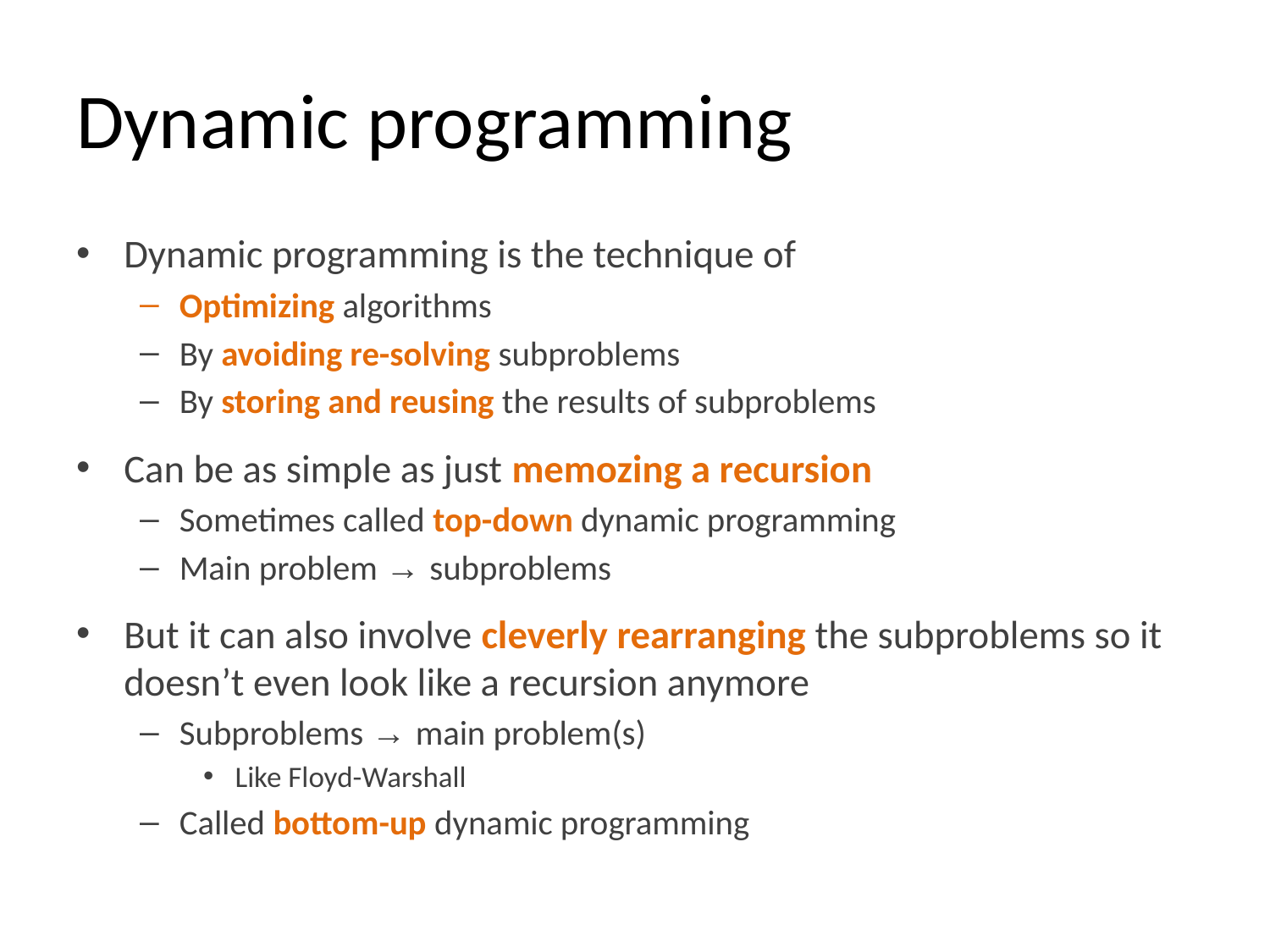

# Dynamic programming
Dynamic programming is the technique of
Optimizing algorithms
By avoiding re-solving subproblems
By storing and reusing the results of subproblems
Can be as simple as just memozing a recursion
Sometimes called top-down dynamic programming
Main problem → subproblems
But it can also involve cleverly rearranging the subproblems so it doesn’t even look like a recursion anymore
Subproblems → main problem(s)
Like Floyd-Warshall
Called bottom-up dynamic programming